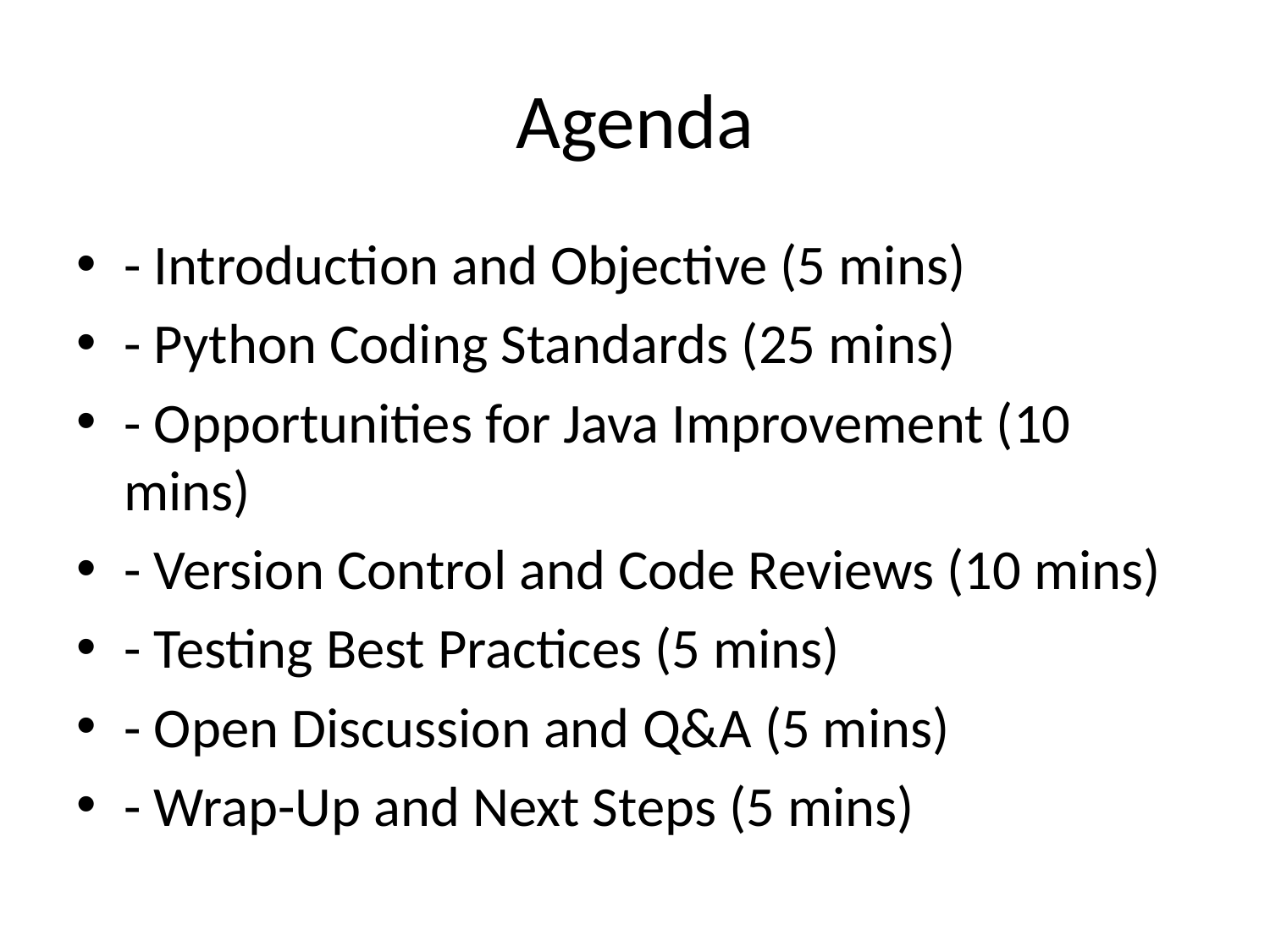

# Agenda
- Introduction and Objective (5 mins)
- Python Coding Standards (25 mins)
- Opportunities for Java Improvement (10 mins)
- Version Control and Code Reviews (10 mins)
- Testing Best Practices (5 mins)
- Open Discussion and Q&A (5 mins)
- Wrap-Up and Next Steps (5 mins)